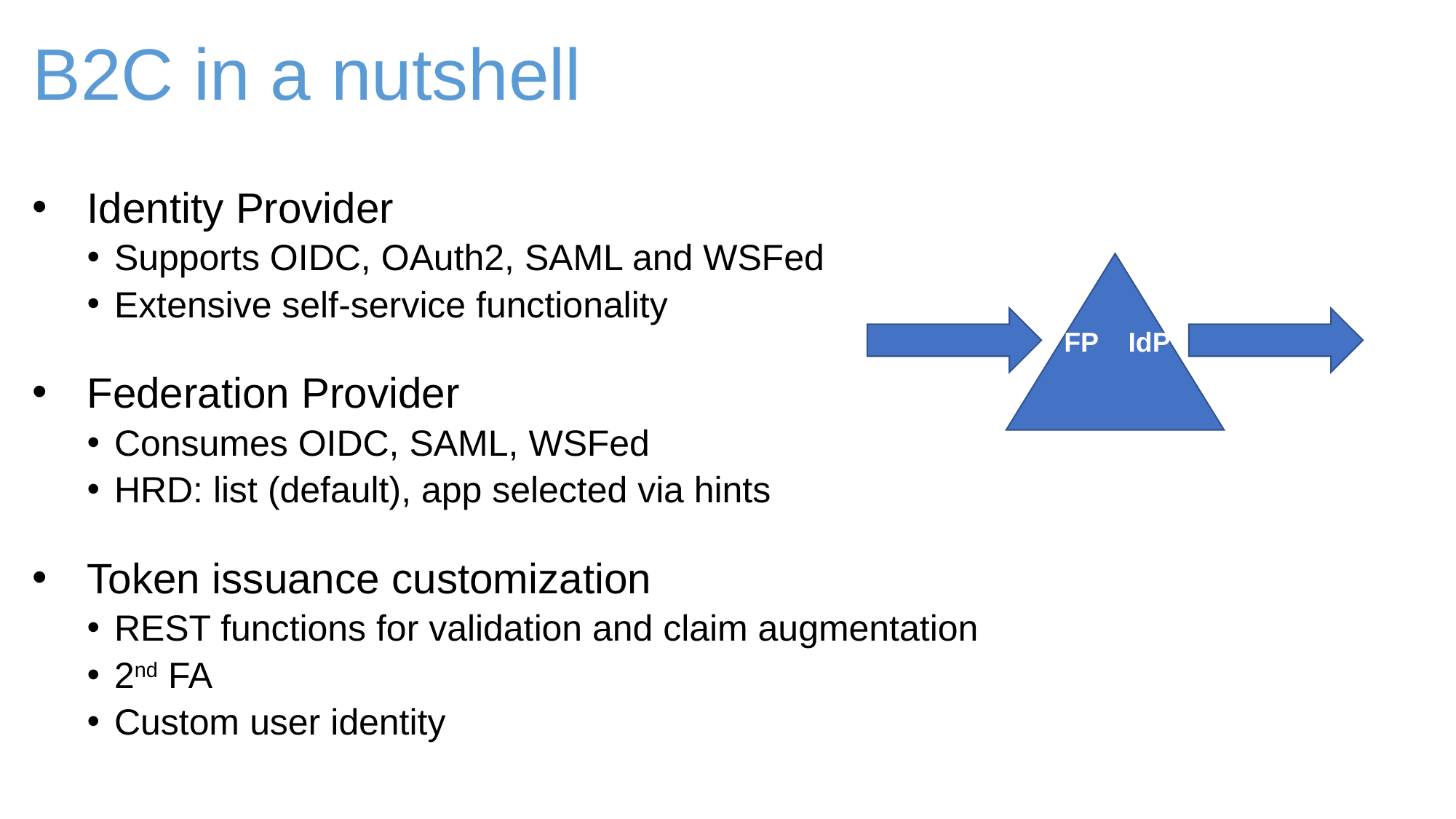

# B2C in a nutshell
Identity Provider
Supports OIDC, OAuth2, SAML and WSFed
Extensive self-service functionality
Federation Provider
Consumes OIDC, SAML, WSFed
HRD: list (default), app selected via hints
Token issuance customization
REST functions for validation and claim augmentation
2nd FA
Custom user identity

FP
IdP